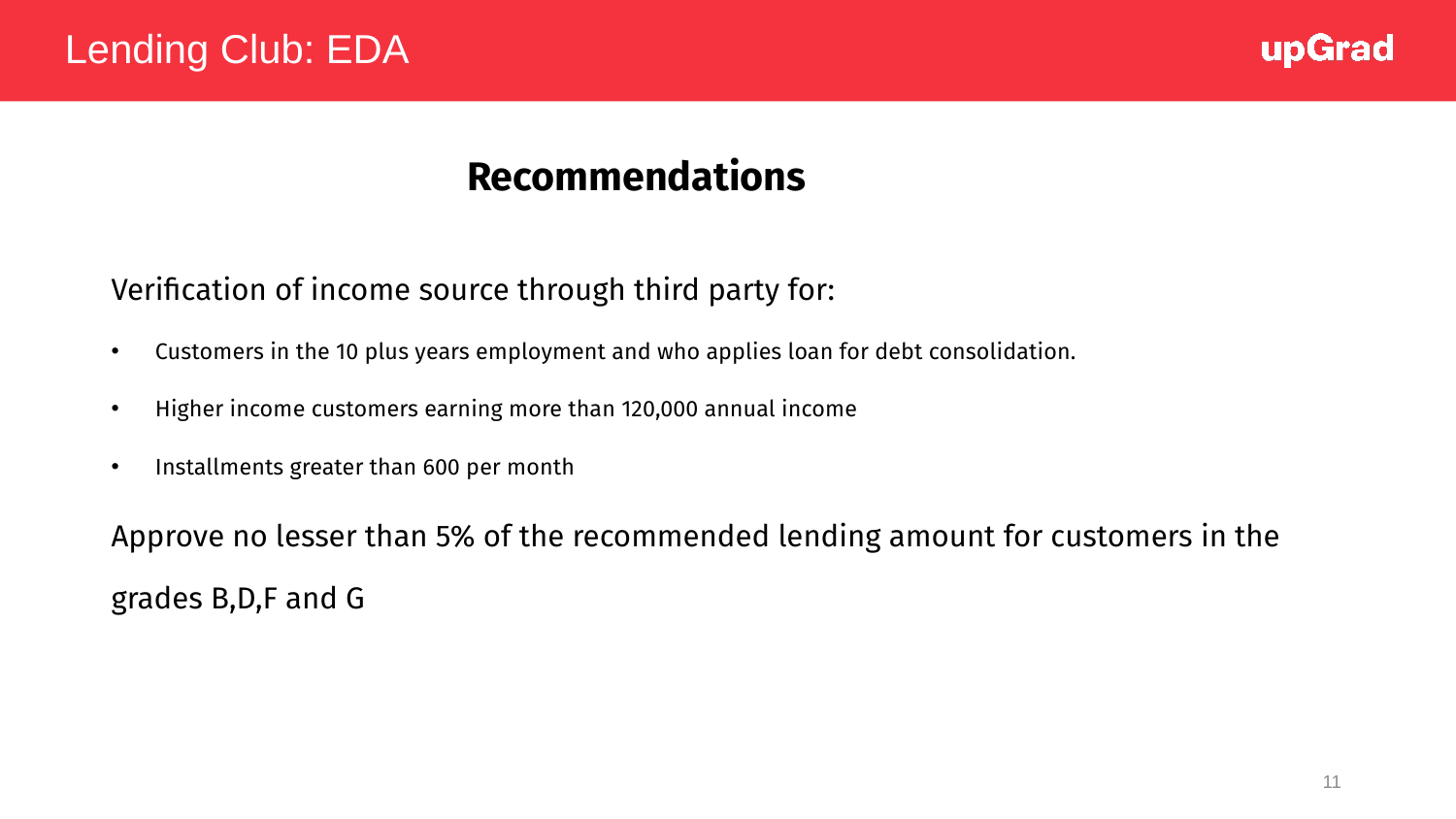

# Lending Club: EDA
Recommendations

Verification of income source through third party for:
Customers in the 10 plus years employment and who applies loan for debt consolidation.
Higher income customers earning more than 120,000 annual income
Installments greater than 600 per month
Approve no lesser than 5% of the recommended lending amount for customers in the grades B,D,F and G

11